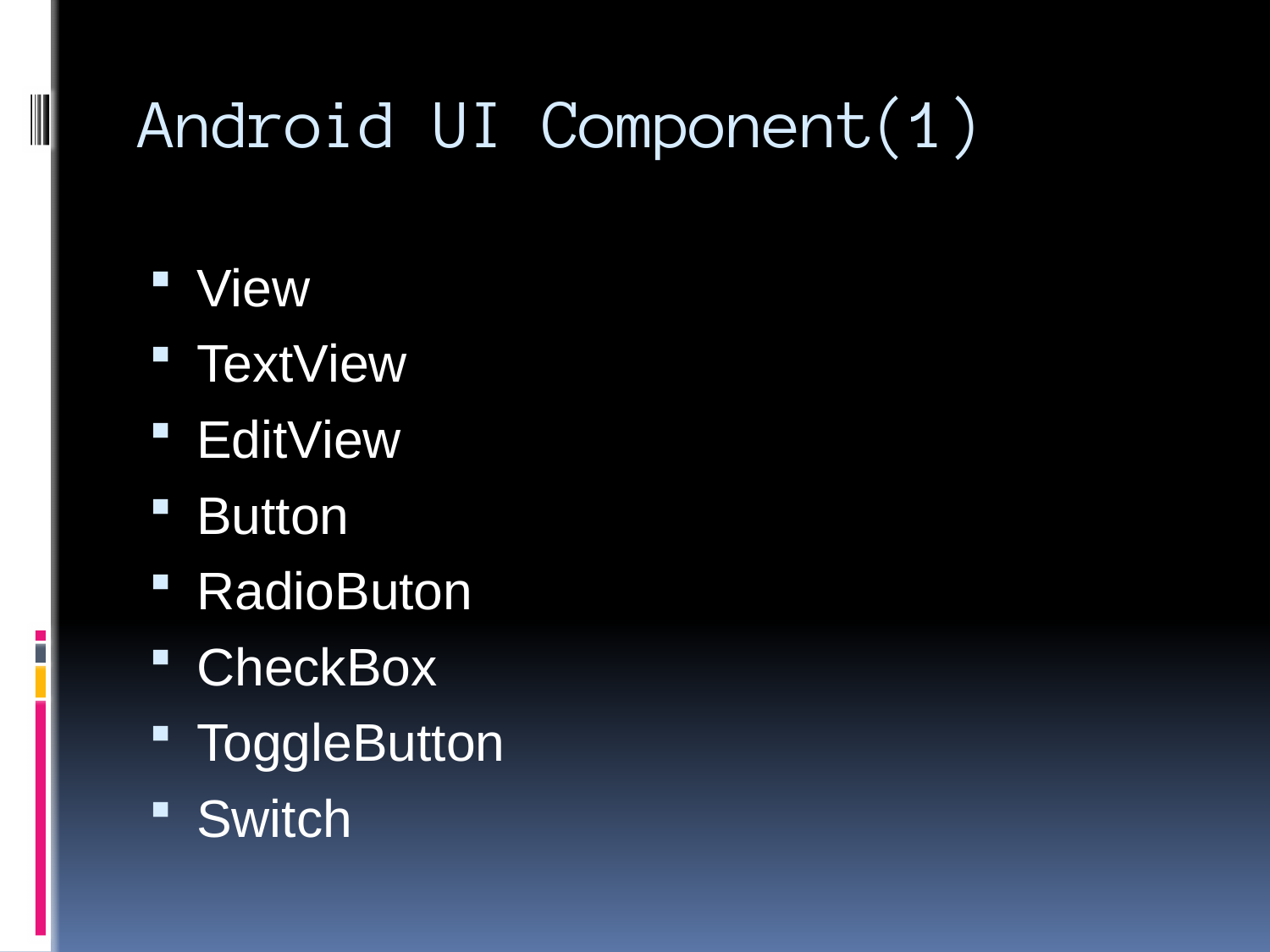

# Android UI Component(1)
View
TextView
EditView
Button
RadioButon
CheckBox
ToggleButton
Switch